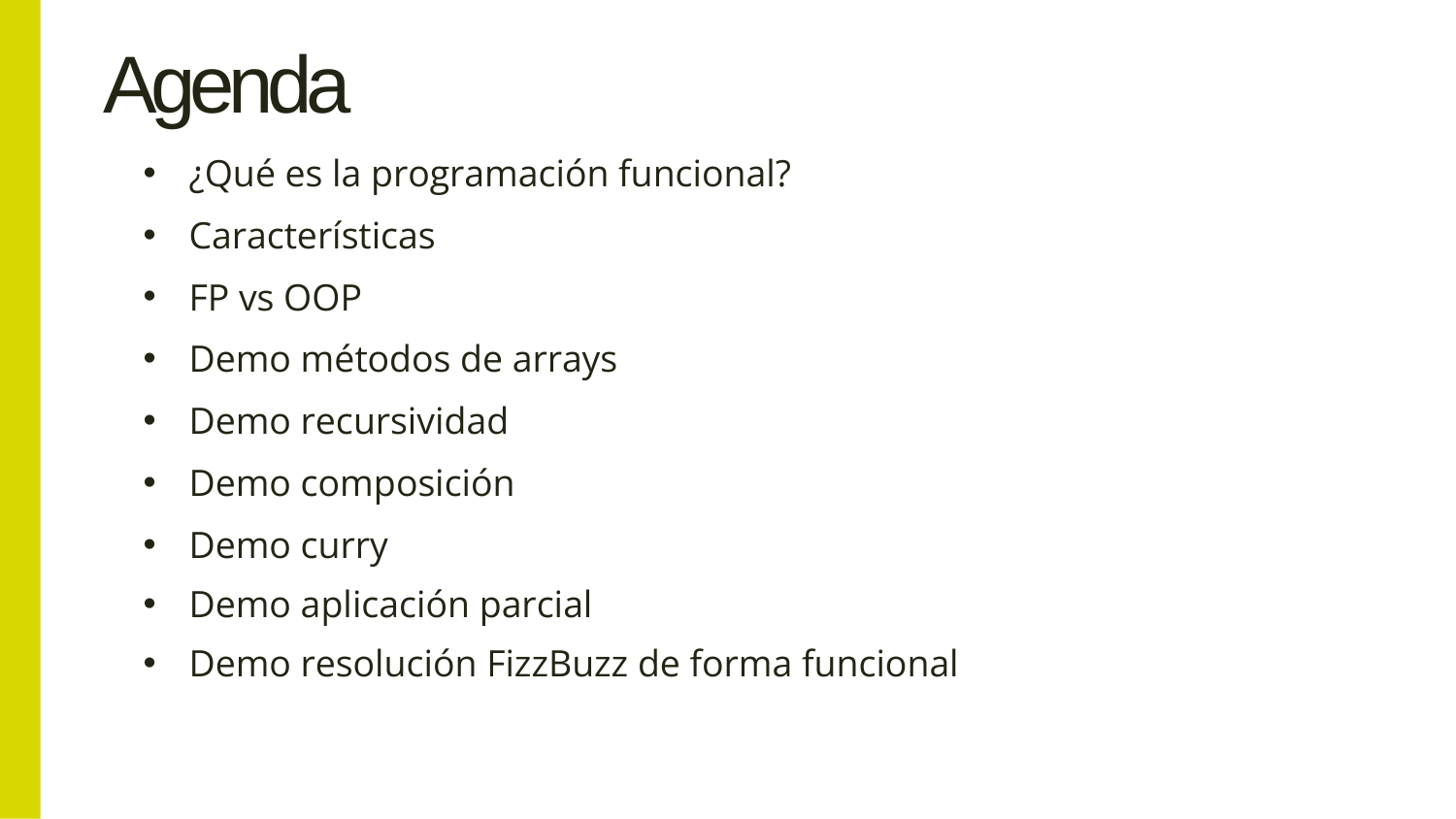

# Agenda
¿Qué es la programación funcional?
Características
FP vs OOP
Demo métodos de arrays
Demo recursividad
Demo composición
Demo curry
Demo aplicación parcial
Demo resolución FizzBuzz de forma funcional